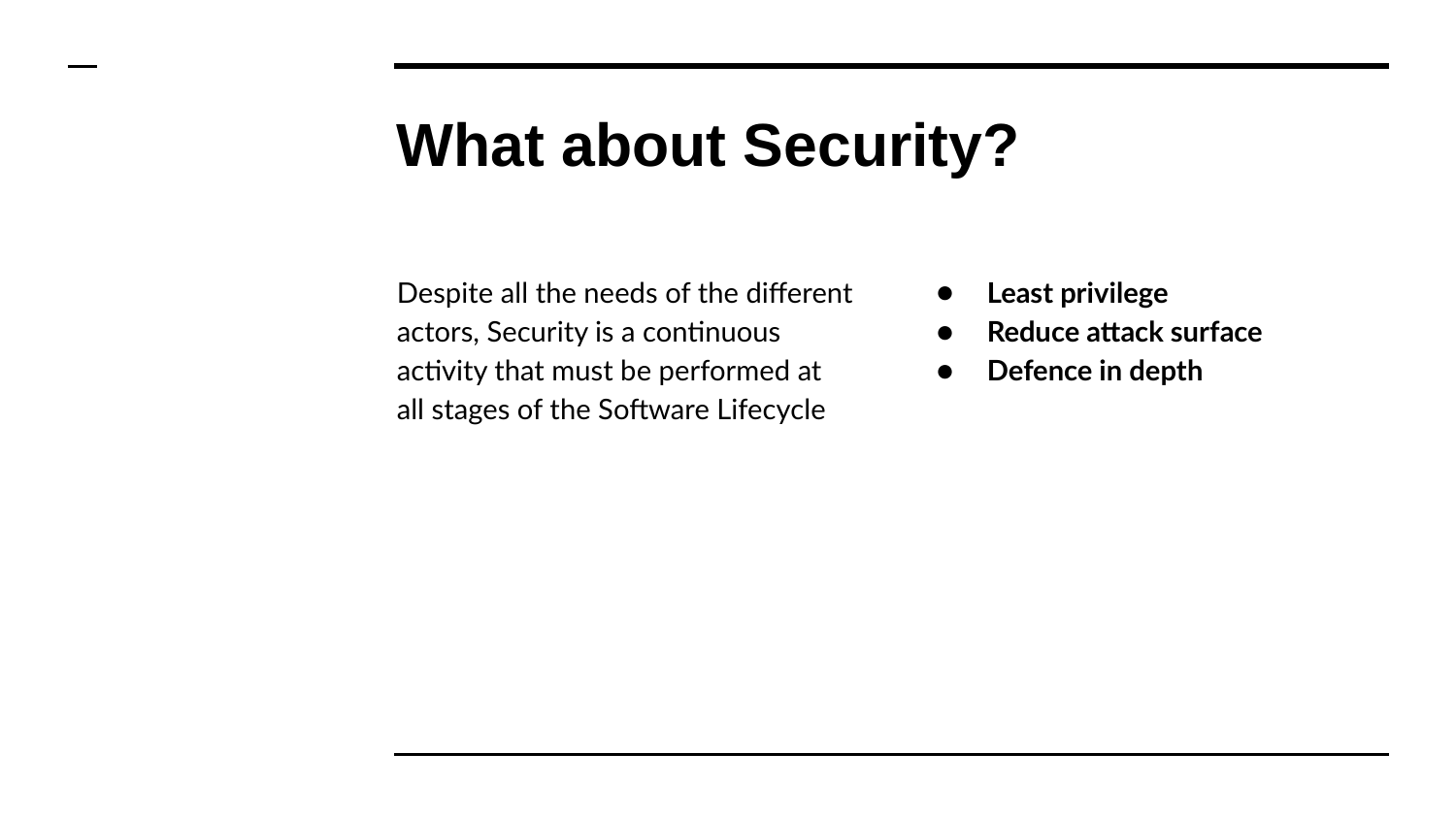

# What about Security?
Despite all the needs of the different actors, Security is a continuous activity that must be performed at all stages of the Software Lifecycle
Least privilege
Reduce attack surface
Defence in depth